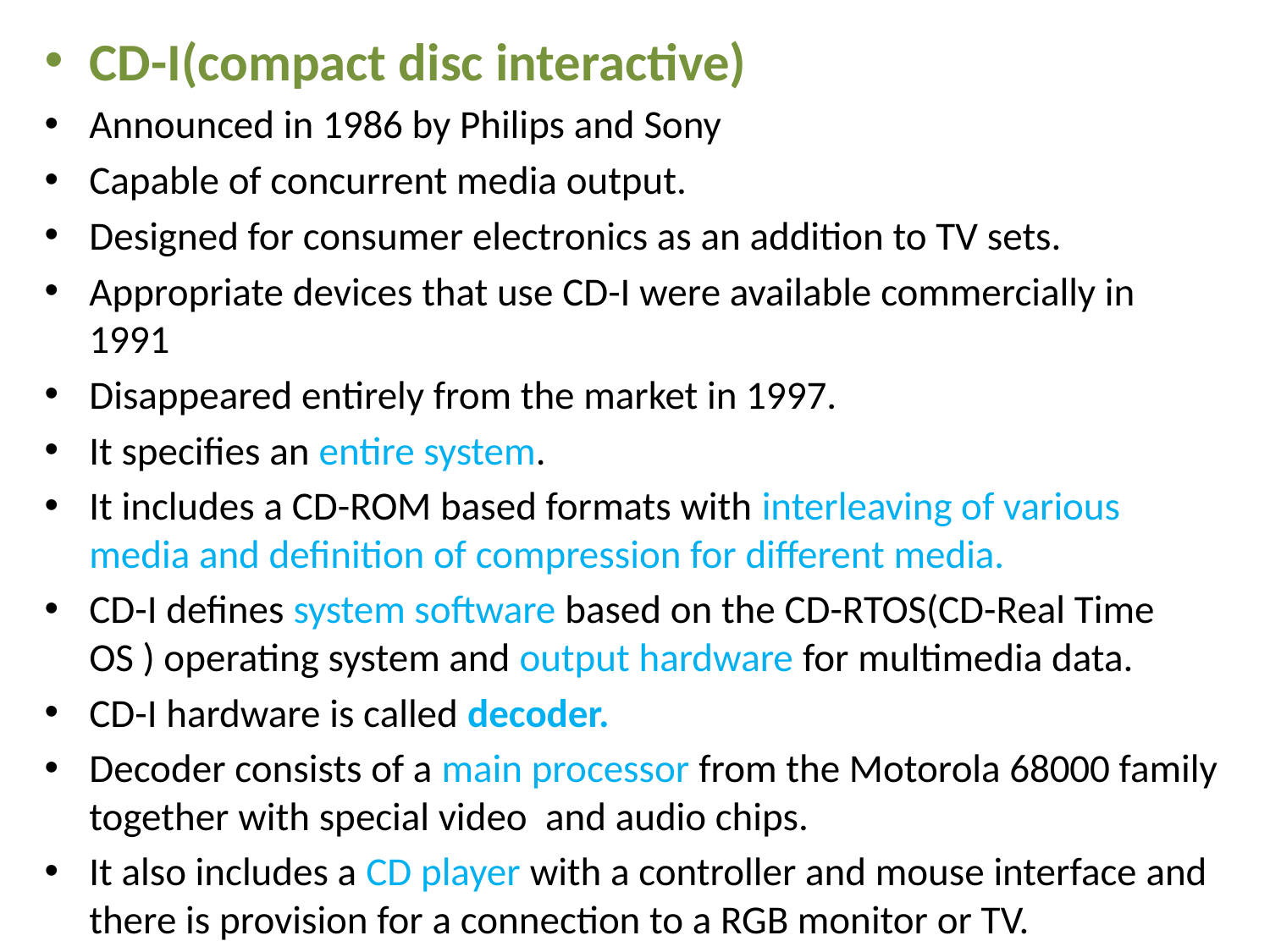

CD-I(compact disc interactive)
Announced in 1986 by Philips and Sony
Capable of concurrent media output.
Designed for consumer electronics as an addition to TV sets.
Appropriate devices that use CD-I were available commercially in 1991
Disappeared entirely from the market in 1997.
It specifies an entire system.
It includes a CD-ROM based formats with interleaving of various media and definition of compression for different media.
CD-I defines system software based on the CD-RTOS(CD-Real Time OS ) operating system and output hardware for multimedia data.
CD-I hardware is called decoder.
Decoder consists of a main processor from the Motorola 68000 family together with special video  and audio chips.
It also includes a CD player with a controller and mouse interface and there is provision for a connection to a RGB monitor or TV.